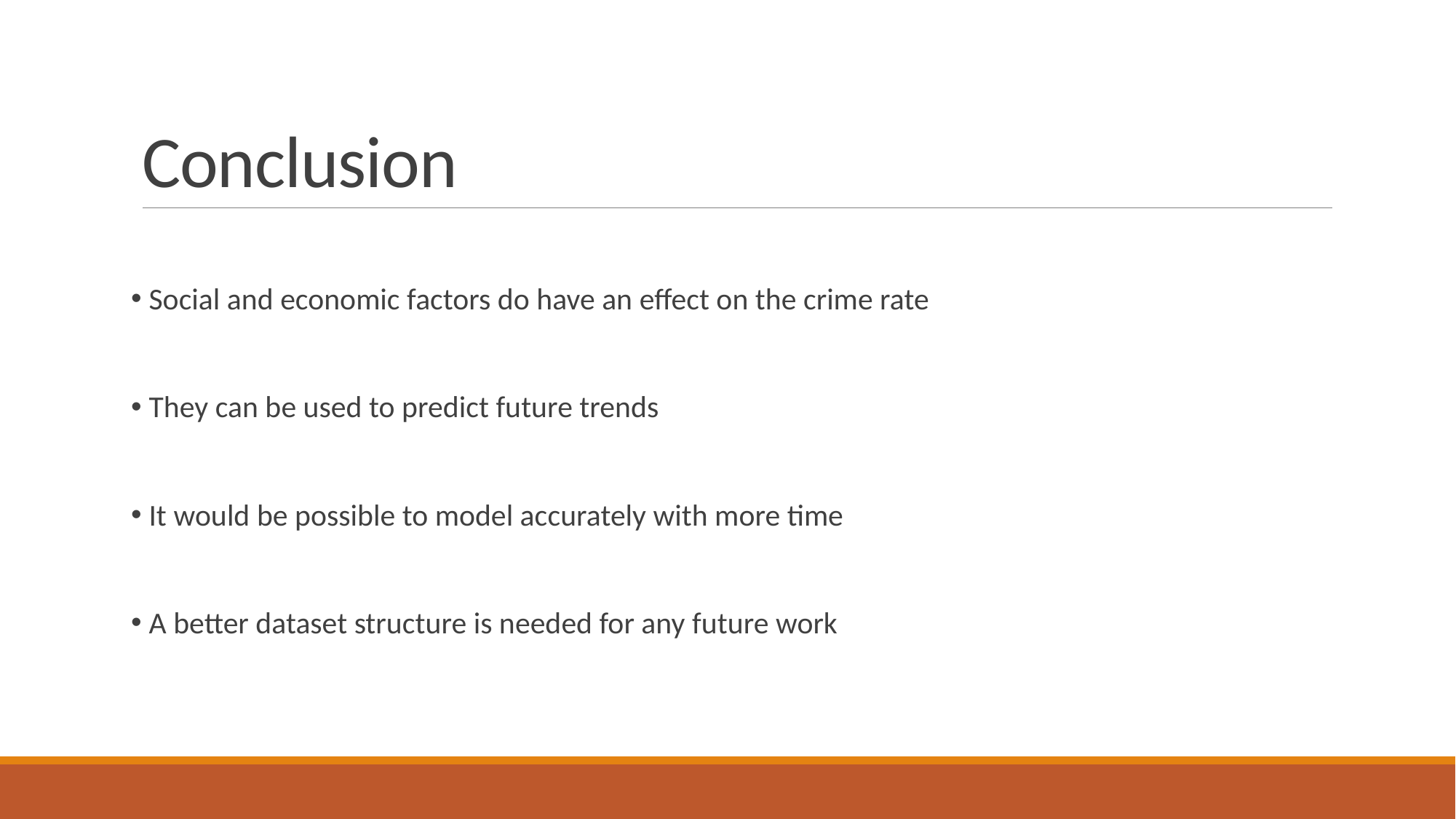

# Conclusion

 Social and economic factors do have an effect on the crime rate

 They can be used to predict future trends

 It would be possible to model accurately with more time

 A better dataset structure is needed for any future work